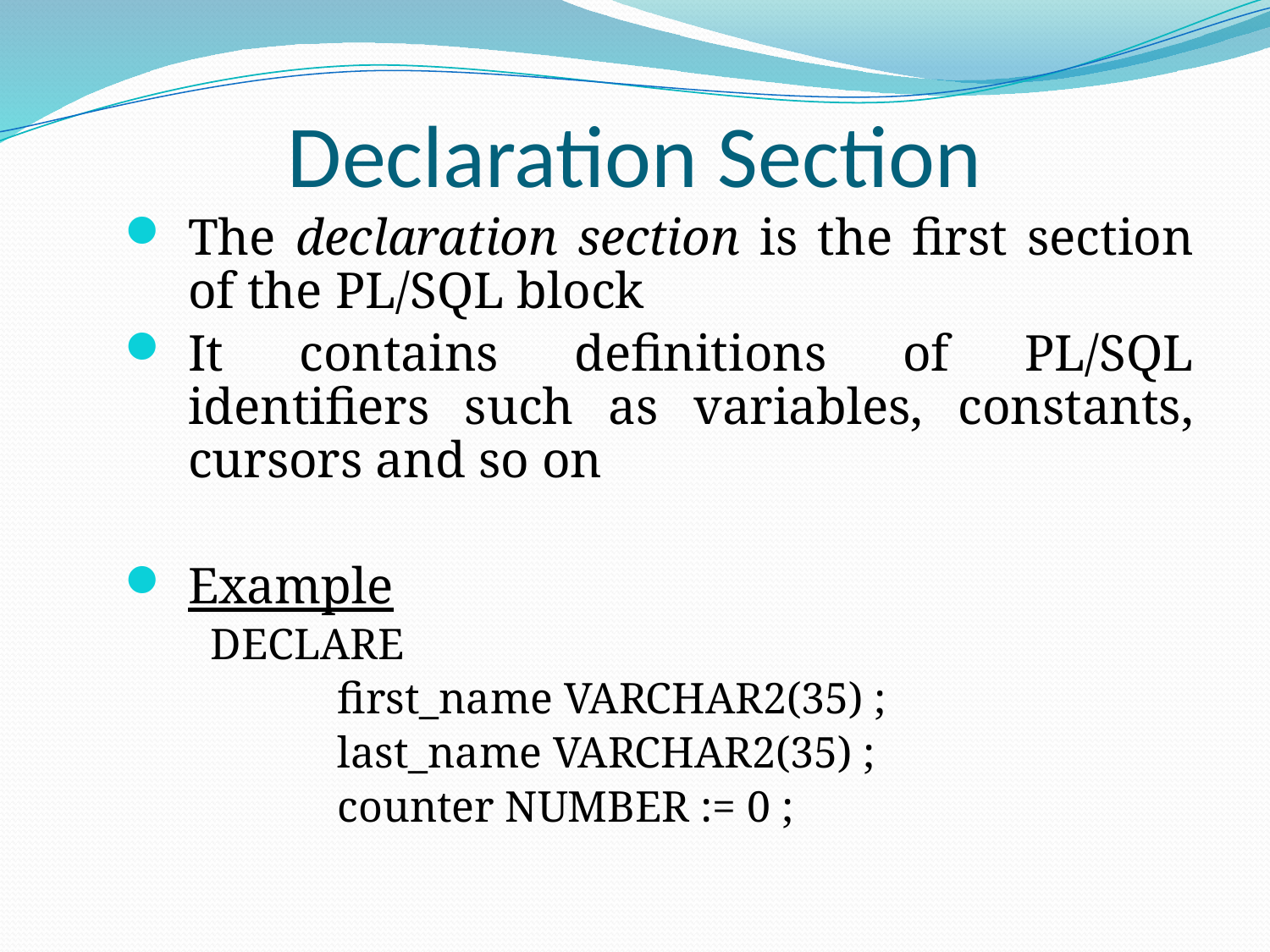

# Declaration Section
The declaration section is the first section of the PL/SQL block
It contains definitions of PL/SQL identifiers such as variables, constants, cursors and so on

Example
DECLARE
	first_name VARCHAR2(35) ;
	last_name VARCHAR2(35) ;
	counter NUMBER := 0 ;